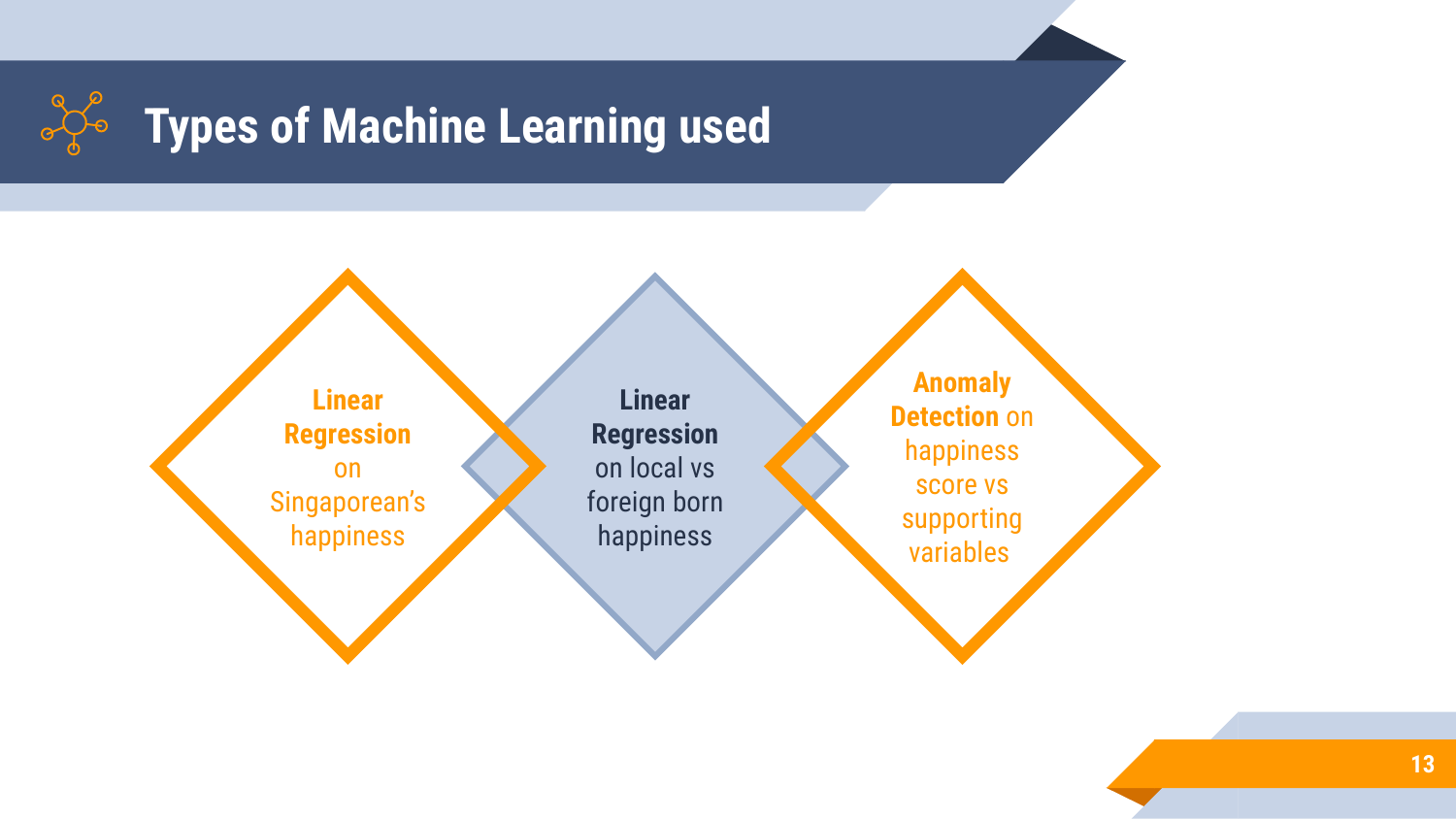

# Types of Machine Learning used

Linear Regression on Singaporean’s happiness
Linear Regression on local vs foreign born happiness
Anomaly Detection on happiness score vs supporting variables
13